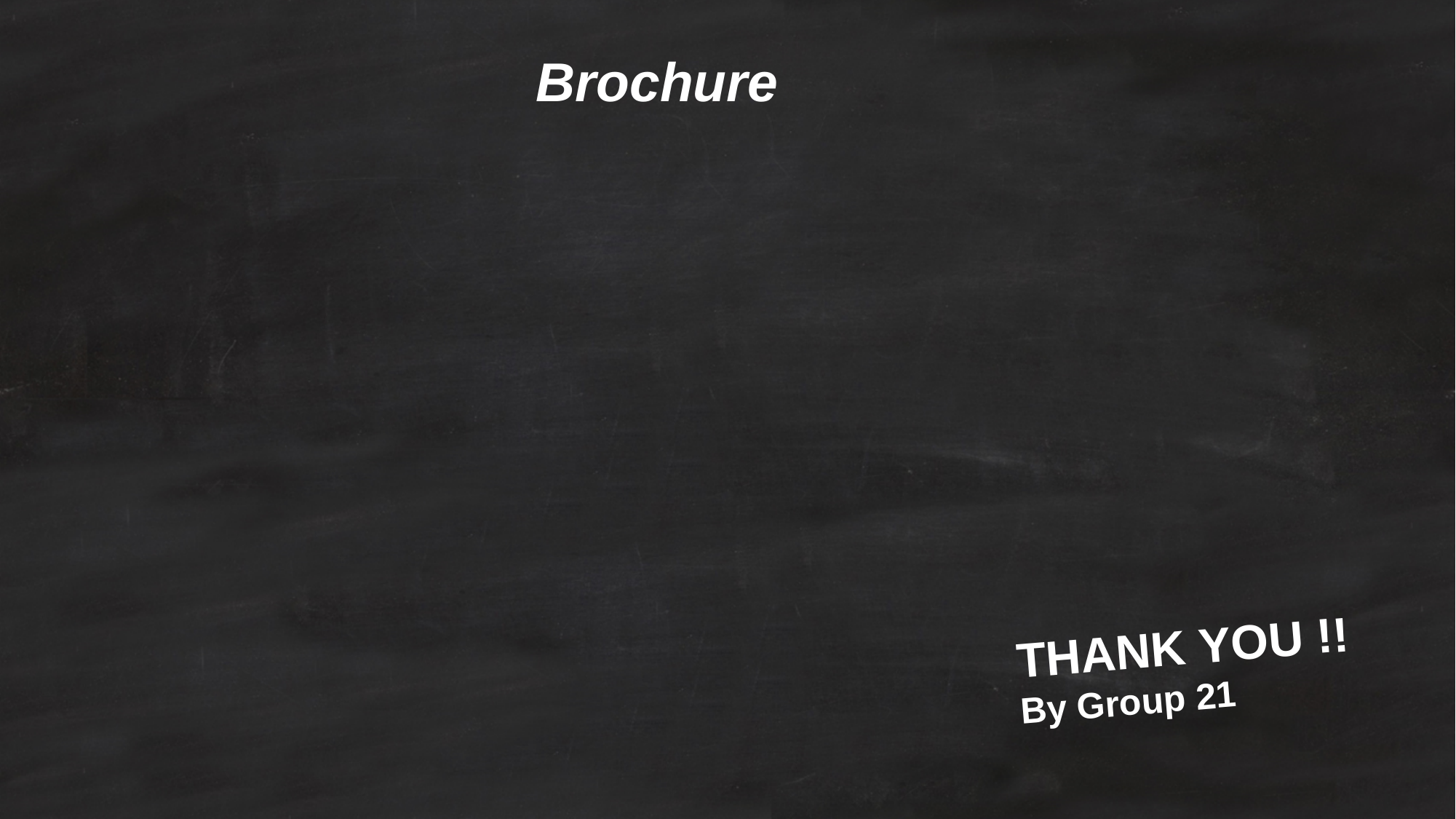

Brochure

THANK YOU !!
By Group 21